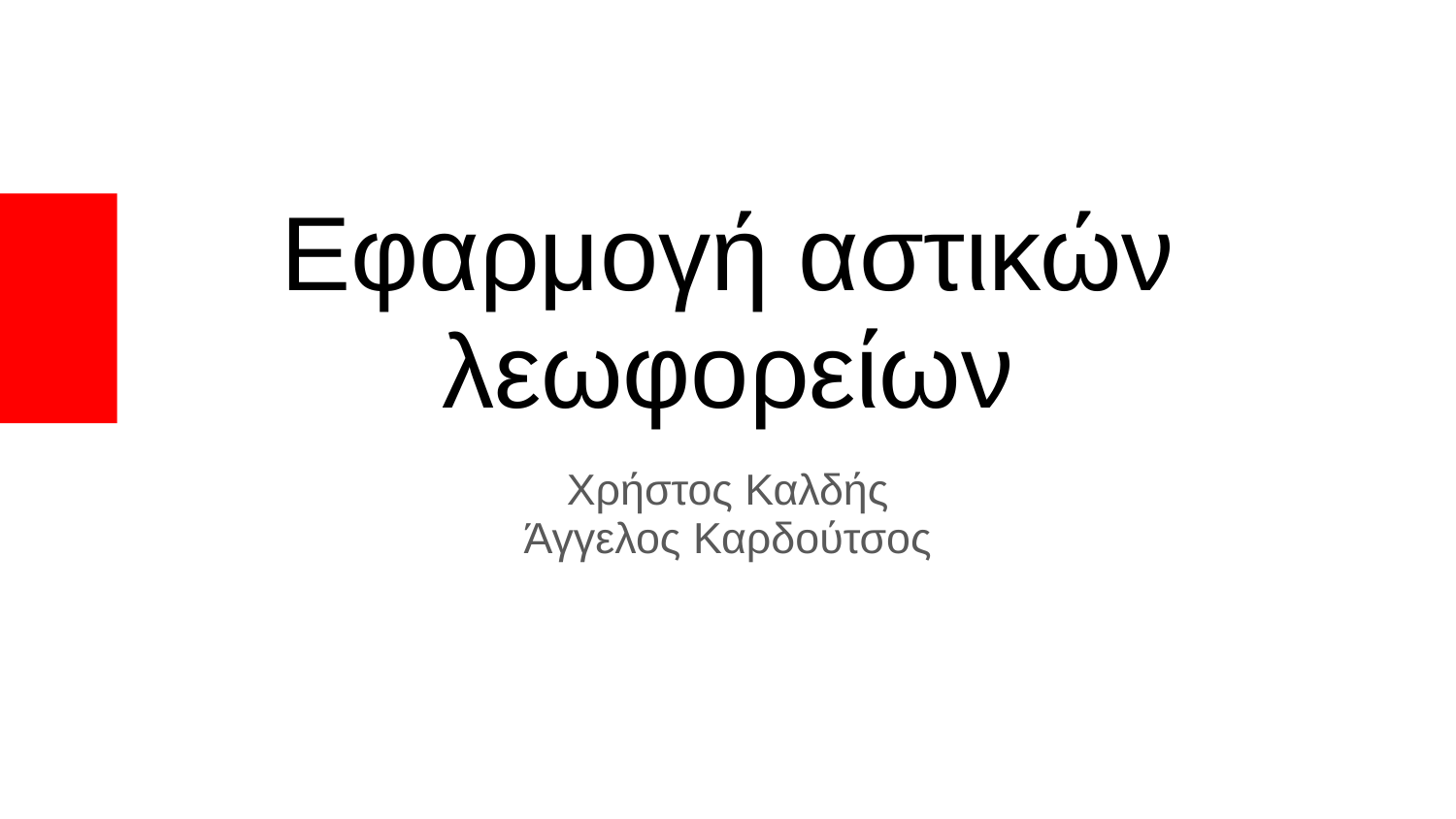

# Εφαρμογή αστικών λεωφορείων

Χρήστος Καλδής
Άγγελος Καρδούτσος